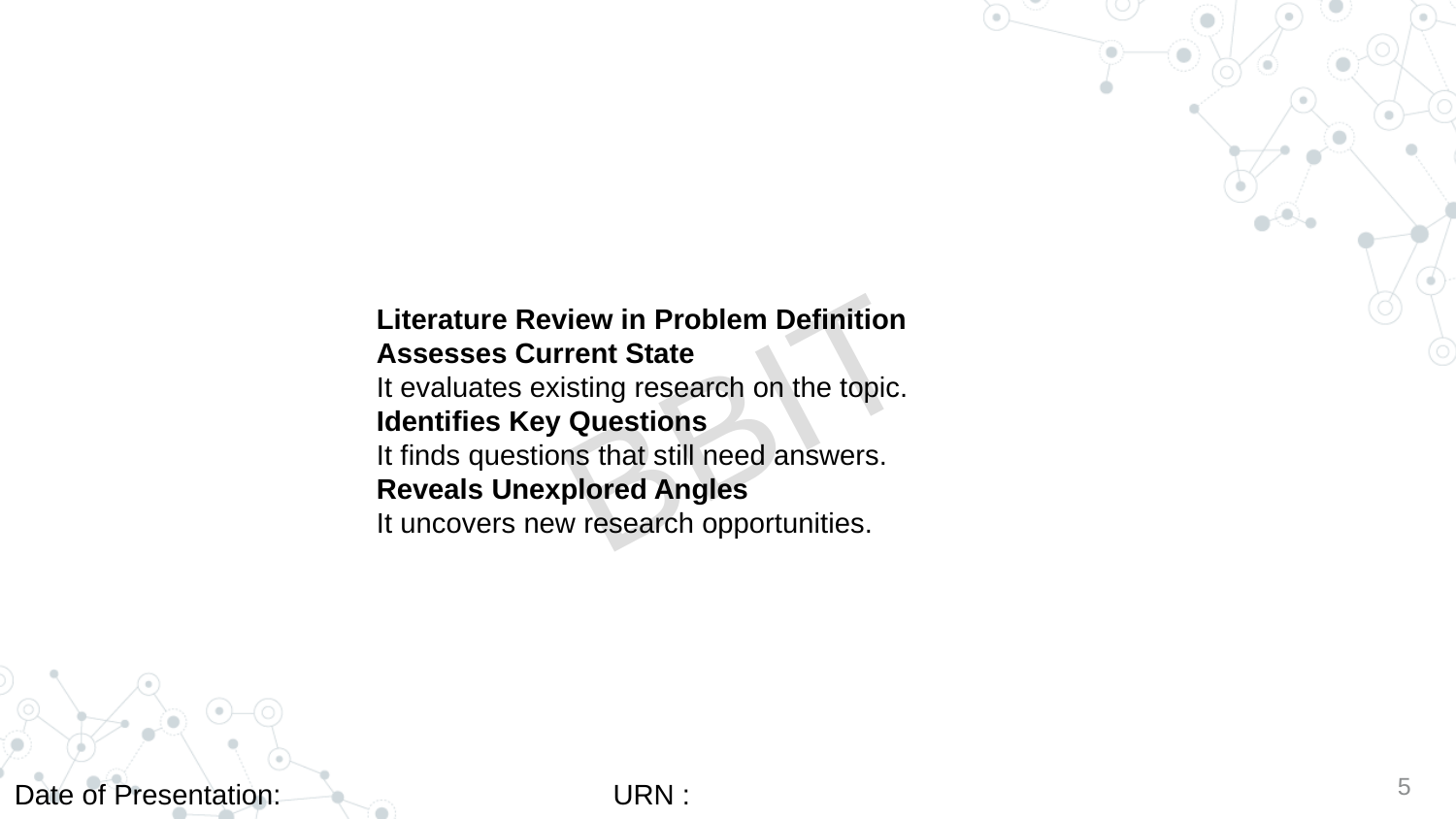

Literature Review in Problem Definition
Assesses Current State
It evaluates existing research on the topic.
Identifies Key Questions
It finds questions that still need answers.
Reveals Unexplored Angles
It uncovers new research opportunities.
5
Date of Presentation:
URN :